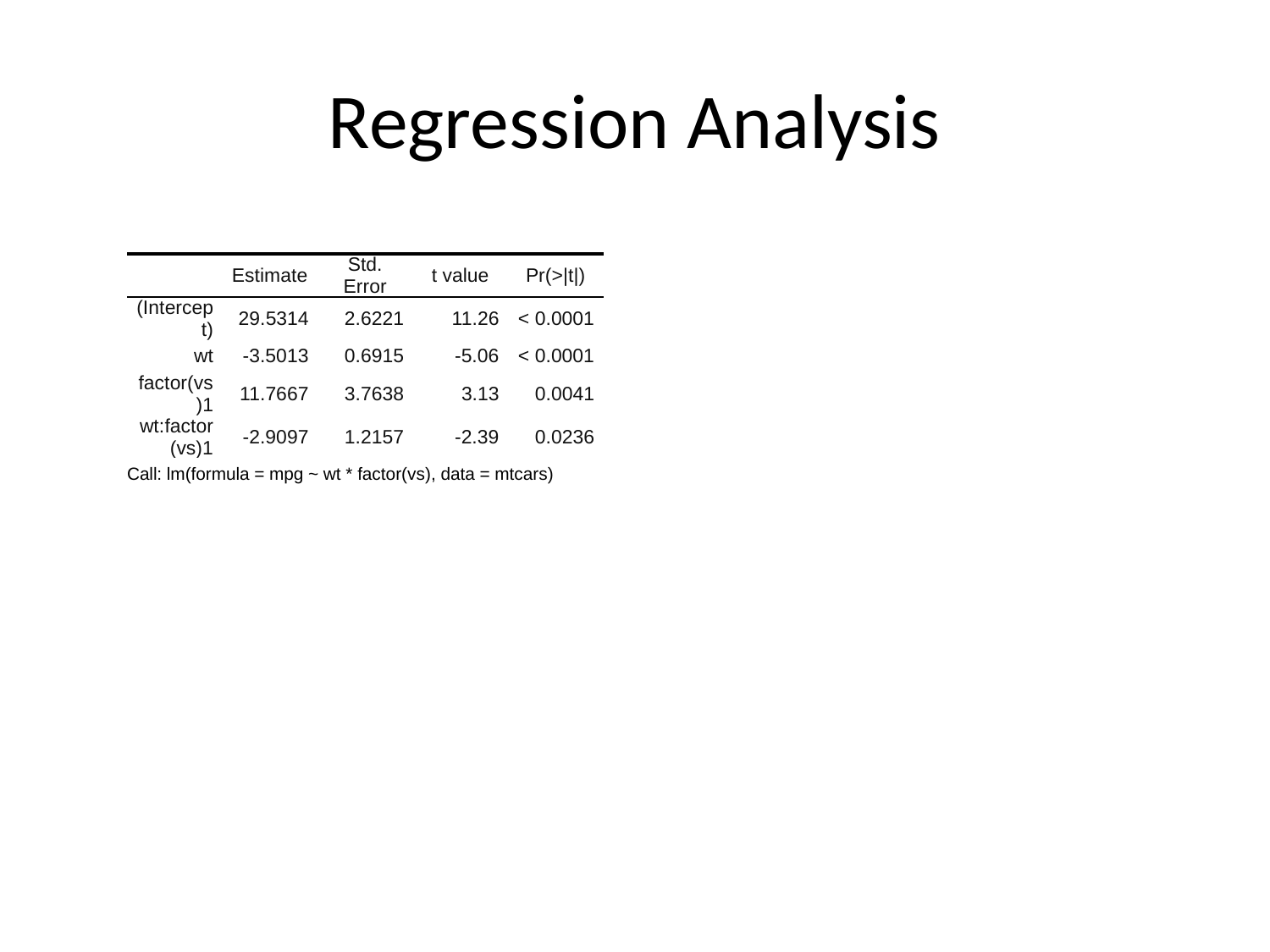

# Regression Analysis
| rowname | Estimate | Std. Error | t value | Pr(>|t|) |
| --- | --- | --- | --- | --- |
| (Intercept) | 29.5314 | 2.6221 | 11.26 | < 0.0001 |
| wt | -3.5013 | 0.6915 | -5.06 | < 0.0001 |
| factor(vs)1 | 11.7667 | 3.7638 | 3.13 | 0.0041 |
| wt:factor(vs)1 | -2.9097 | 1.2157 | -2.39 | 0.0236 |
| Call: lm(formula = mpg ~ wt \* factor(vs), data = mtcars) |  |  |  |  |